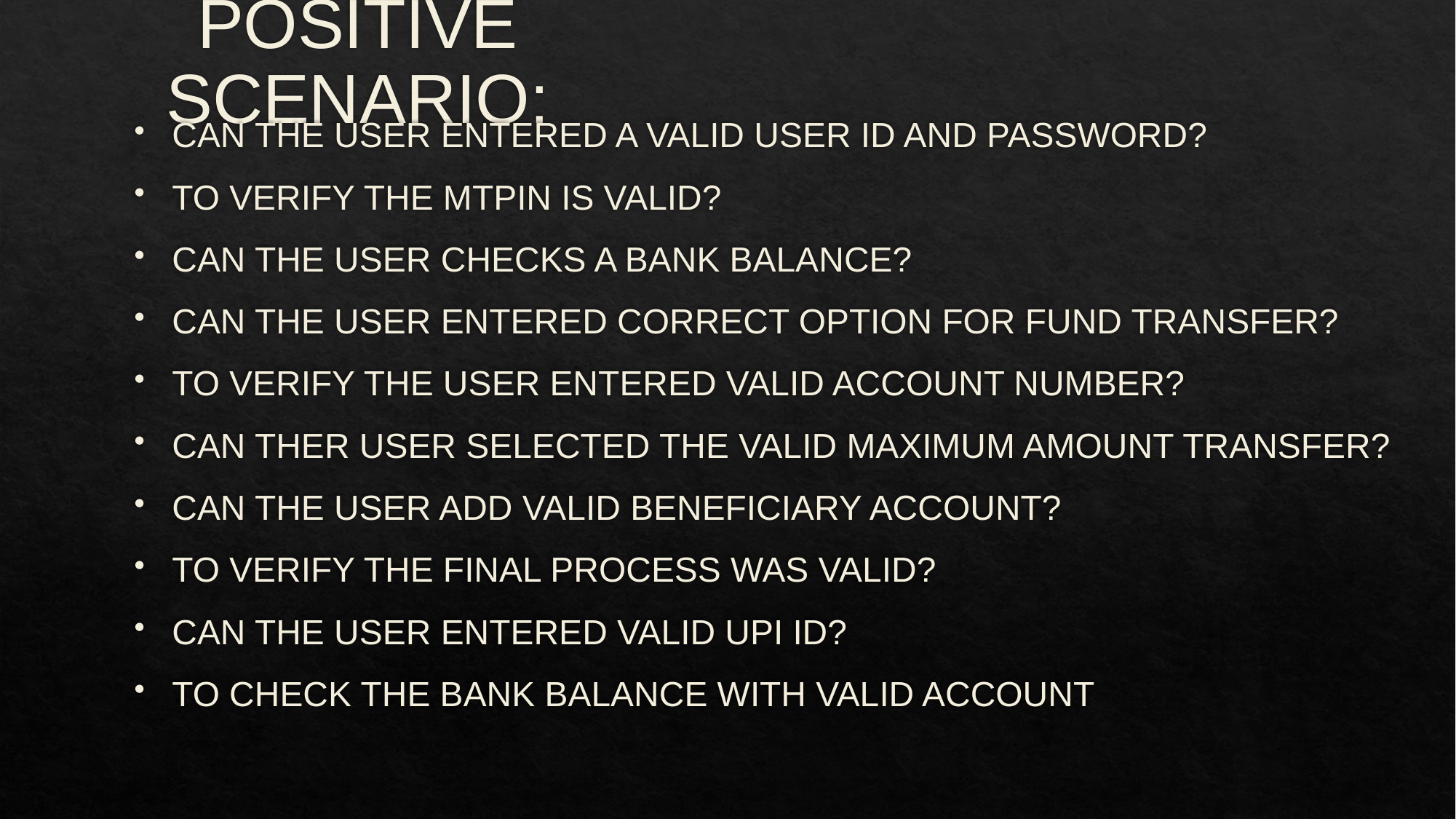

# POSITIVE SCENARIO:
CAN THE USER ENTERED A VALID USER ID AND PASSWORD?
TO VERIFY THE MTPIN IS VALID?
CAN THE USER CHECKS A BANK BALANCE?
CAN THE USER ENTERED CORRECT OPTION FOR FUND TRANSFER?
TO VERIFY THE USER ENTERED VALID ACCOUNT NUMBER?
CAN THER USER SELECTED THE VALID MAXIMUM AMOUNT TRANSFER?
CAN THE USER ADD VALID BENEFICIARY ACCOUNT?
TO VERIFY THE FINAL PROCESS WAS VALID?
CAN THE USER ENTERED VALID UPI ID?
TO CHECK THE BANK BALANCE WITH VALID ACCOUNT